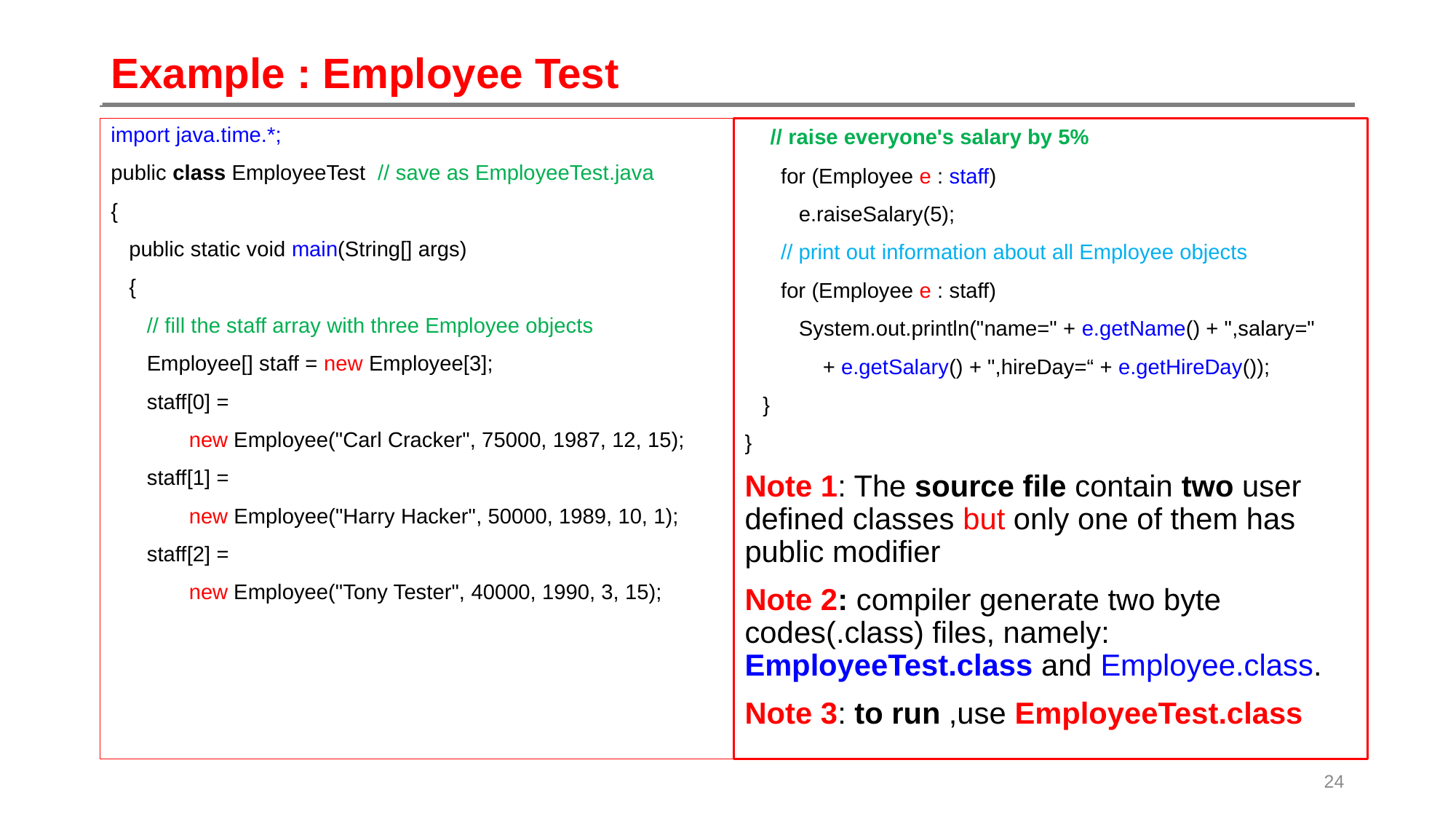

# Example : Employee Test
import java.time.*;
public class EmployeeTest  // save as EmployeeTest.java
{
   public static void main(String[] args)
   {
      // fill the staff array with three Employee objects
      Employee[] staff = new Employee[3];
      staff[0] =
             new Employee("Carl Cracker", 75000, 1987, 12, 15);
      staff[1] =
             new Employee("Harry Hacker", 50000, 1989, 10, 1);
      staff[2] =
             new Employee("Tony Tester", 40000, 1990, 3, 15);

    // raise everyone's salary by 5%
      for (Employee e : staff)
         e.raiseSalary(5);
      // print out information about all Employee objects
      for (Employee e : staff)
         System.out.println("name=" + e.getName() + ",salary="
             + e.getSalary() + ",hireDay=“ + e.getHireDay());
   }
}
Note 1: The source file contain two user defined classes but only one of them has public modifier
Note 2: compiler generate two byte codes(.class) files, namely: EmployeeTest.class and Employee.class.
Note 3: to run ,use EmployeeTest.class
24